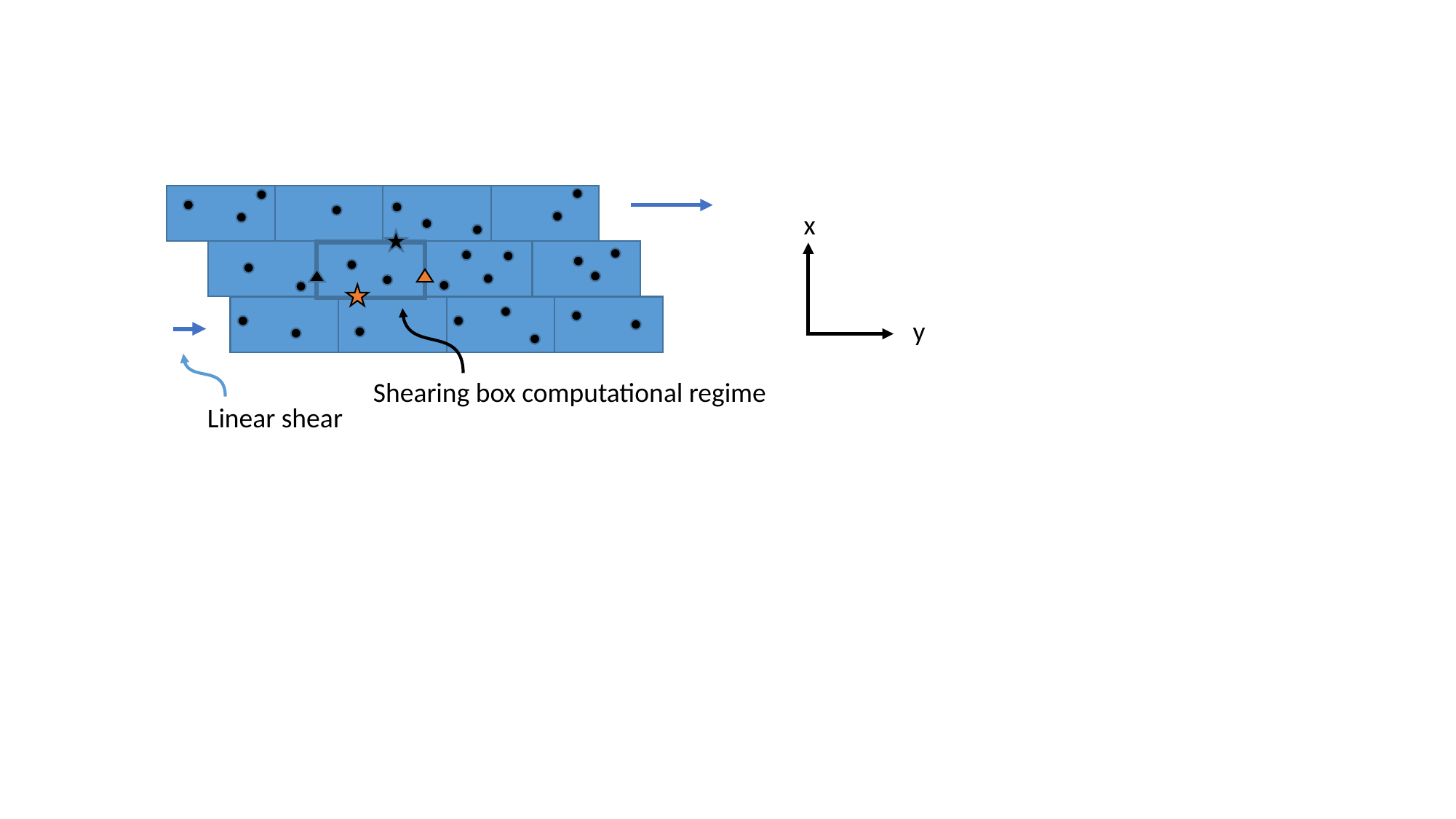

x

y

Shearing box computational regime
Linear shear